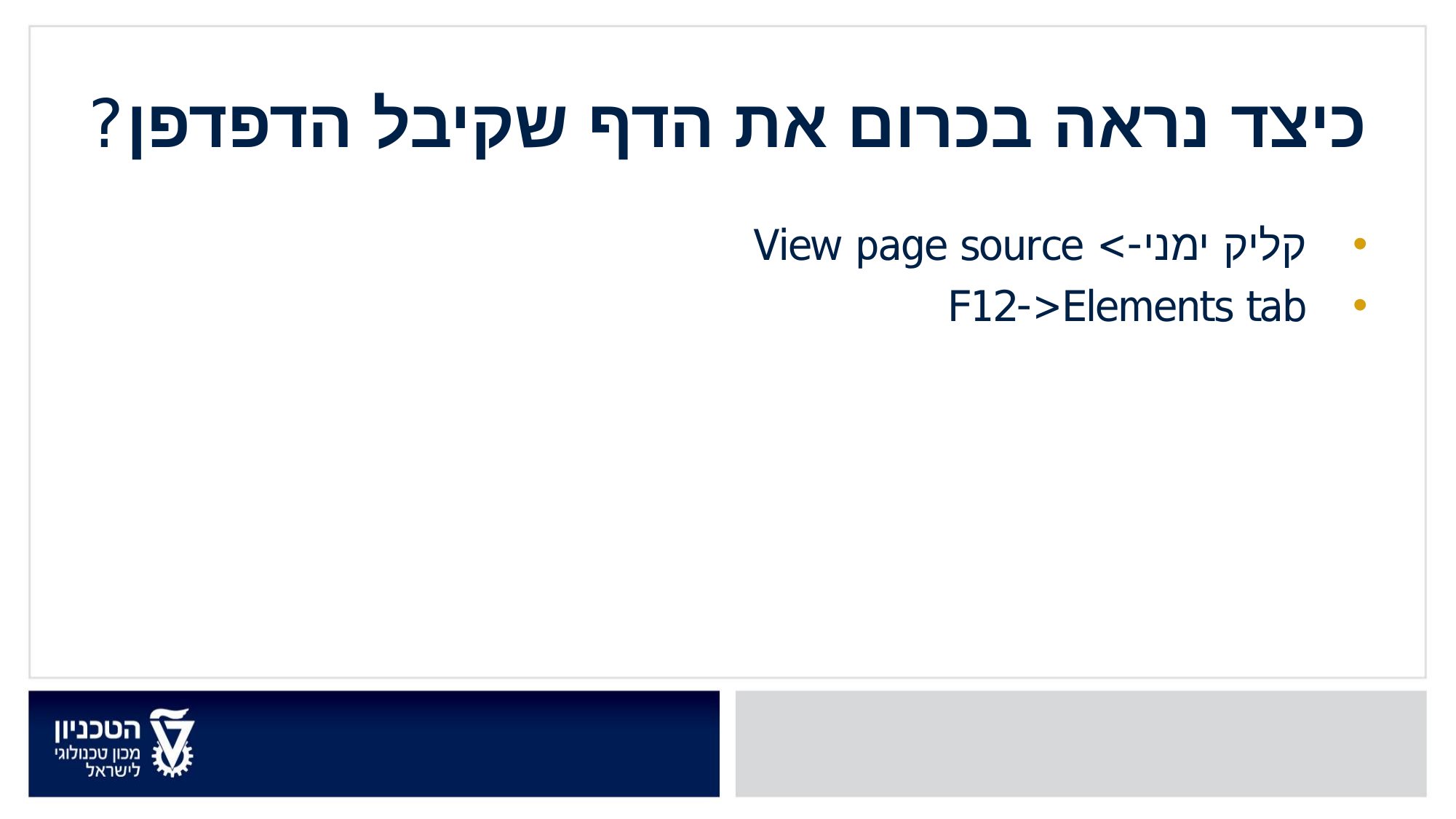

כיצד נראה בכרום את הדף שקיבל הדפדפן?
קליק ימני-> View page source
F12->Elements tab